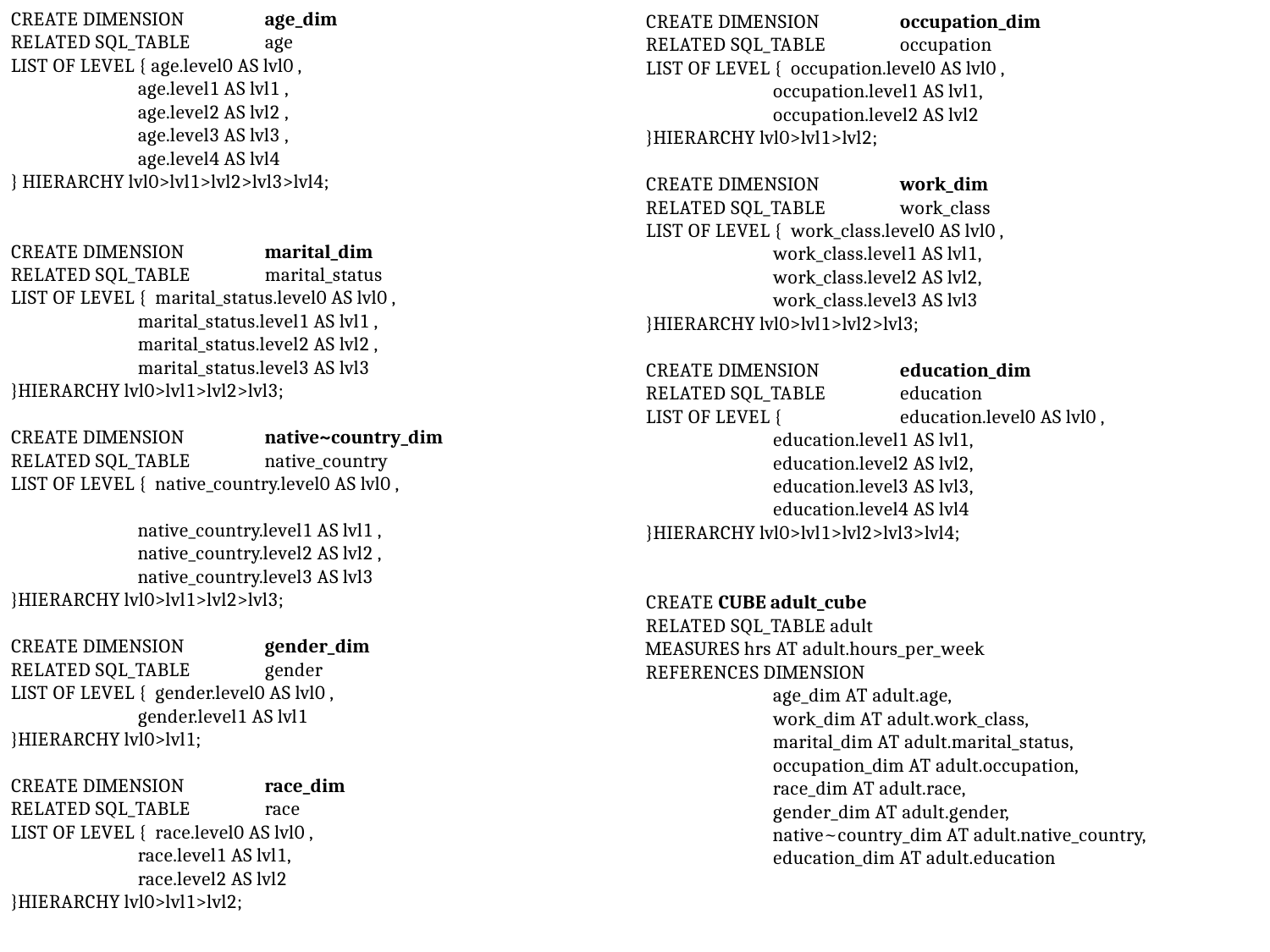

CREATE DIMENSION	age_dim
RELATED SQL_TABLE	age
LIST OF LEVEL { age.level0 AS lvl0 ,
	age.level1 AS lvl1 ,
	age.level2 AS lvl2 ,
	age.level3 AS lvl3 ,
	age.level4 AS lvl4
} HIERARCHY lvl0>lvl1>lvl2>lvl3>lvl4;

CREATE DIMENSION	marital_dim
RELATED SQL_TABLE	marital_status
LIST OF LEVEL {  marital_status.level0 AS lvl0 ,
	marital_status.level1 AS lvl1 ,
	marital_status.level2 AS lvl2 ,
	marital_status.level3 AS lvl3
}HIERARCHY lvl0>lvl1>lvl2>lvl3;

CREATE DIMENSION	native~country_dim
RELATED SQL_TABLE	native_country
LIST OF LEVEL {  native_country.level0 AS lvl0 ,
	native_country.level1 AS lvl1 ,
	native_country.level2 AS lvl2 ,
	native_country.level3 AS lvl3
}HIERARCHY lvl0>lvl1>lvl2>lvl3;

CREATE DIMENSION	gender_dim
RELATED SQL_TABLE	gender
LIST OF LEVEL {  gender.level0 AS lvl0 ,
	gender.level1 AS lvl1
}HIERARCHY lvl0>lvl1;

CREATE DIMENSION	race_dim
RELATED SQL_TABLE	race
LIST OF LEVEL {  race.level0 AS lvl0 ,
	race.level1 AS lvl1,
	race.level2 AS lvl2
}HIERARCHY lvl0>lvl1>lvl2;
CREATE DIMENSION	occupation_dim
RELATED SQL_TABLE	occupation
LIST OF LEVEL {  occupation.level0 AS lvl0 ,
	occupation.level1 AS lvl1,
	occupation.level2 AS lvl2
}HIERARCHY lvl0>lvl1>lvl2;

CREATE DIMENSION	work_dim
RELATED SQL_TABLE	work_class
LIST OF LEVEL {  work_class.level0 AS lvl0 ,
	work_class.level1 AS lvl1,
	work_class.level2 AS lvl2,
	work_class.level3 AS lvl3
}HIERARCHY lvl0>lvl1>lvl2>lvl3;

CREATE DIMENSION	education_dim
RELATED SQL_TABLE	education
LIST OF LEVEL { 	education.level0 AS lvl0 ,
	education.level1 AS lvl1,
	education.level2 AS lvl2,
	education.level3 AS lvl3,
	education.level4 AS lvl4
}HIERARCHY lvl0>lvl1>lvl2>lvl3>lvl4;

CREATE CUBE adult_cube
RELATED SQL_TABLE adult
MEASURES hrs AT adult.hours_per_week
REFERENCES DIMENSION
	age_dim AT adult.age,
	work_dim AT adult.work_class,
	marital_dim AT adult.marital_status,
	occupation_dim AT adult.occupation,
	race_dim AT adult.race,
	gender_dim AT adult.gender,
	native~country_dim AT adult.native_country,
	education_dim AT adult.education